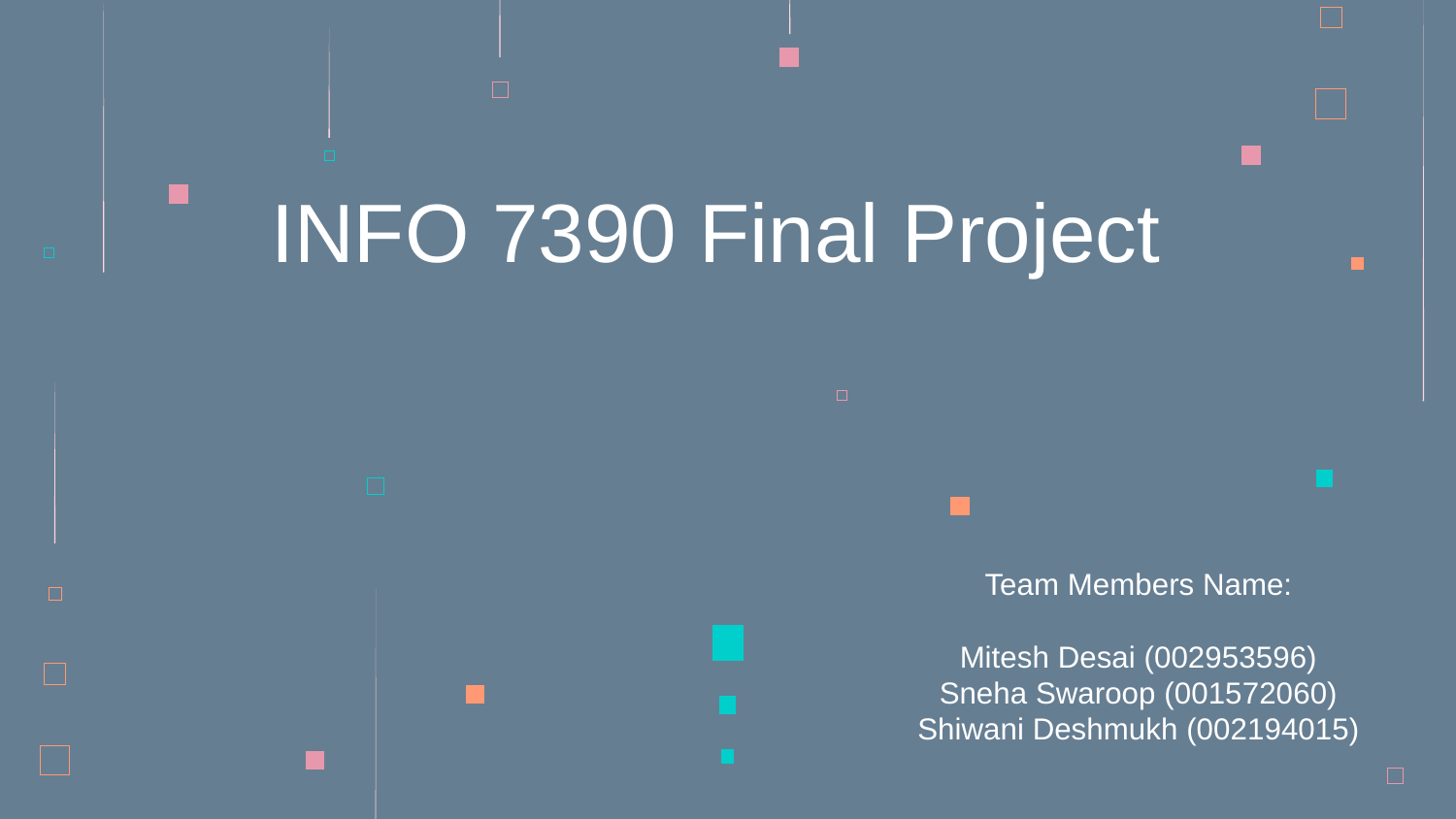

INFO 7390 Final Project

Team Members Name:
Mitesh Desai (002953596)
Sneha Swaroop (001572060)
Shiwani Deshmukh (002194015)